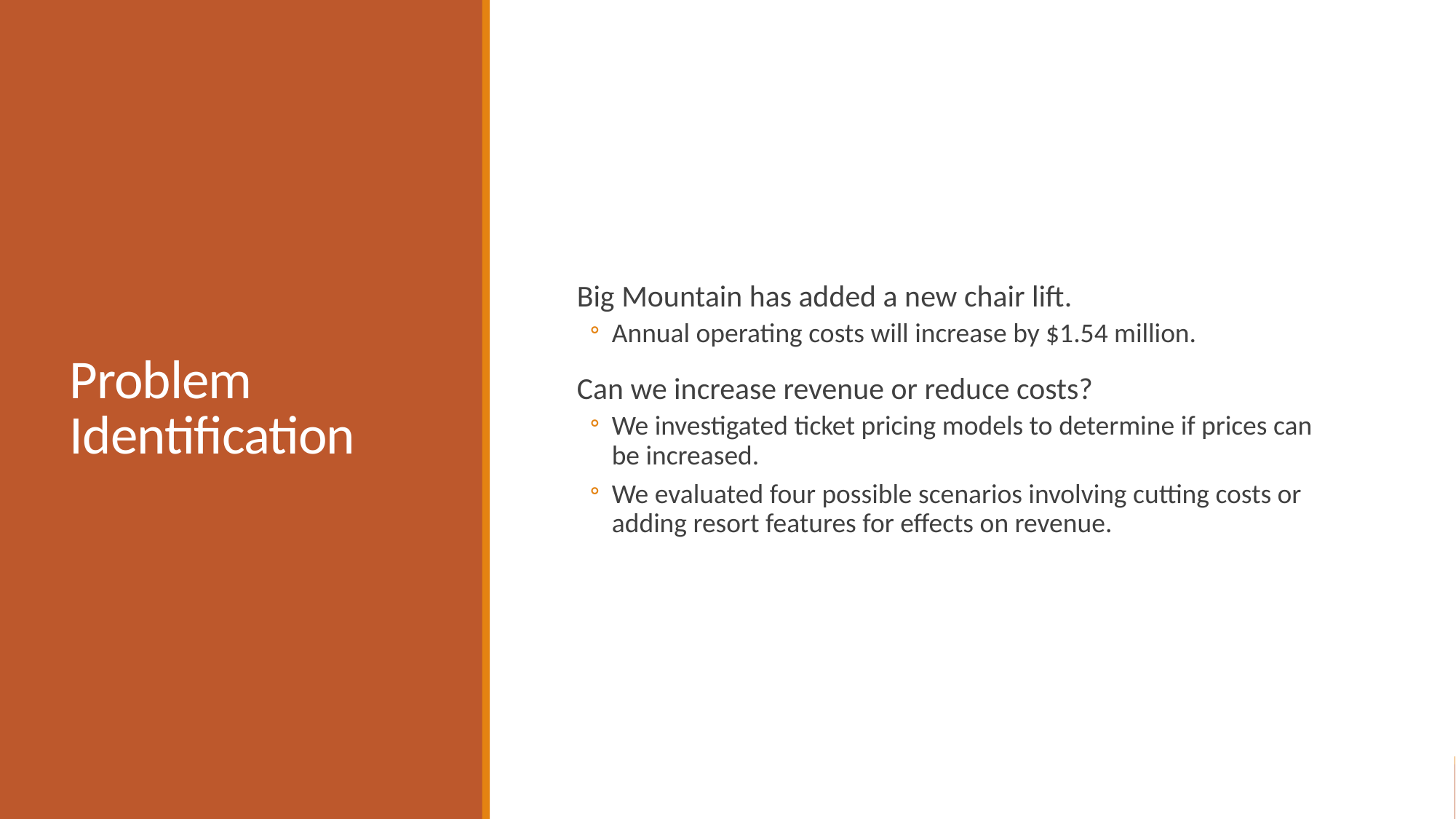

# Problem Identification
Big Mountain has added a new chair lift.
Annual operating costs will increase by $1.54 million.
Can we increase revenue or reduce costs?
We investigated ticket pricing models to determine if prices can be increased.
We evaluated four possible scenarios involving cutting costs or adding resort features for effects on revenue.